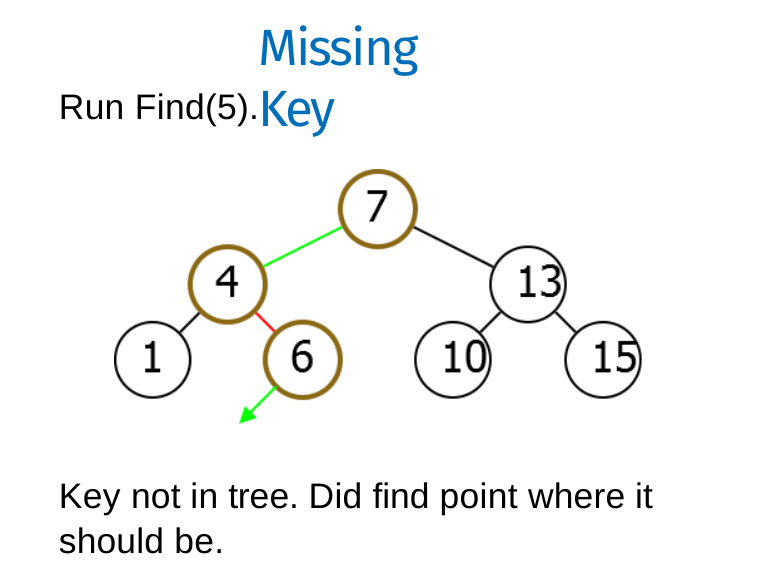

# Missing Key
Run Find(5).

Key not in tree. Did find point where it  should be.